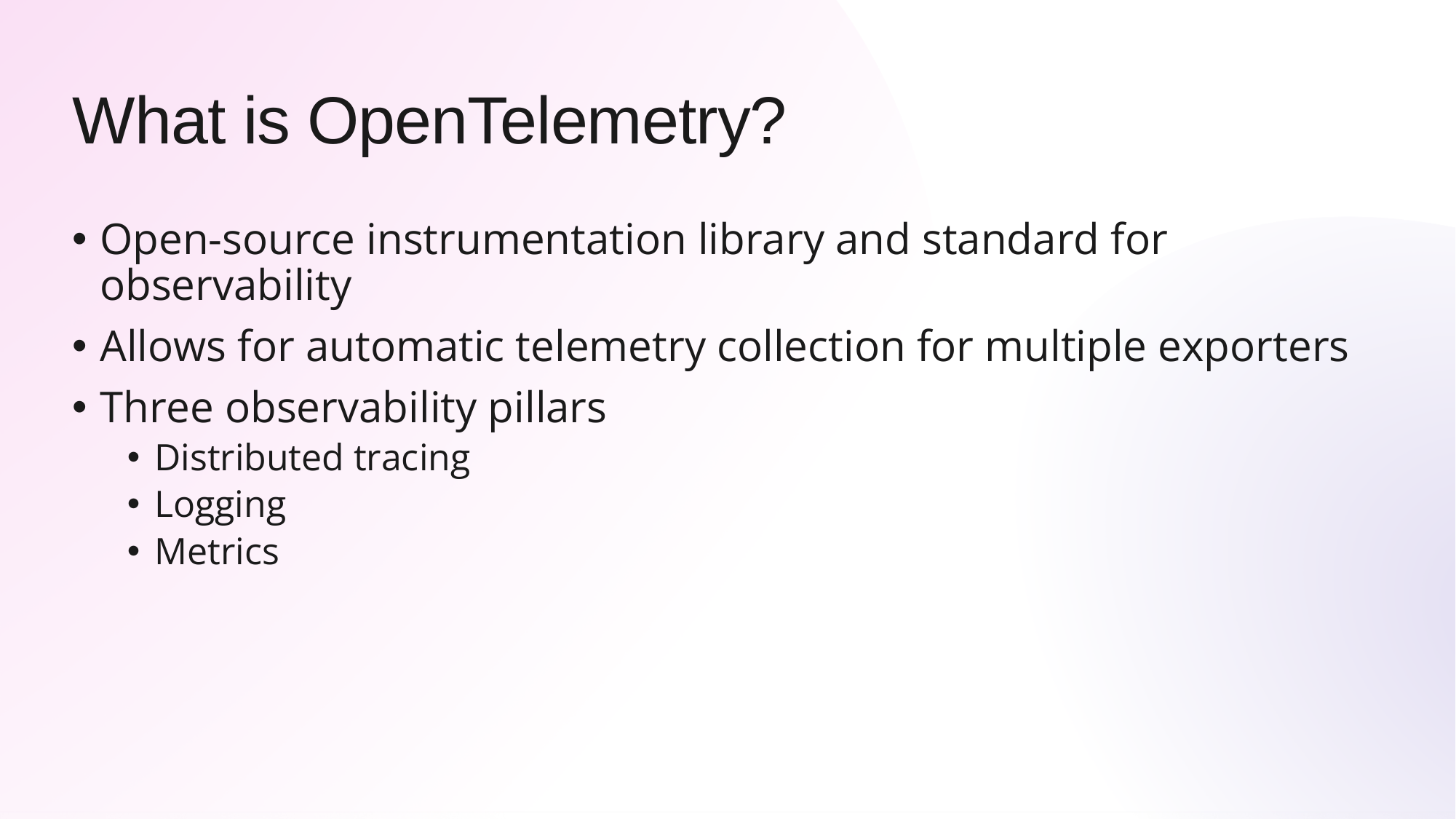

# What is OpenTelemetry?
Open-source instrumentation library and standard for observability
Allows for automatic telemetry collection for multiple exporters
Three observability pillars
Distributed tracing
Logging
Metrics